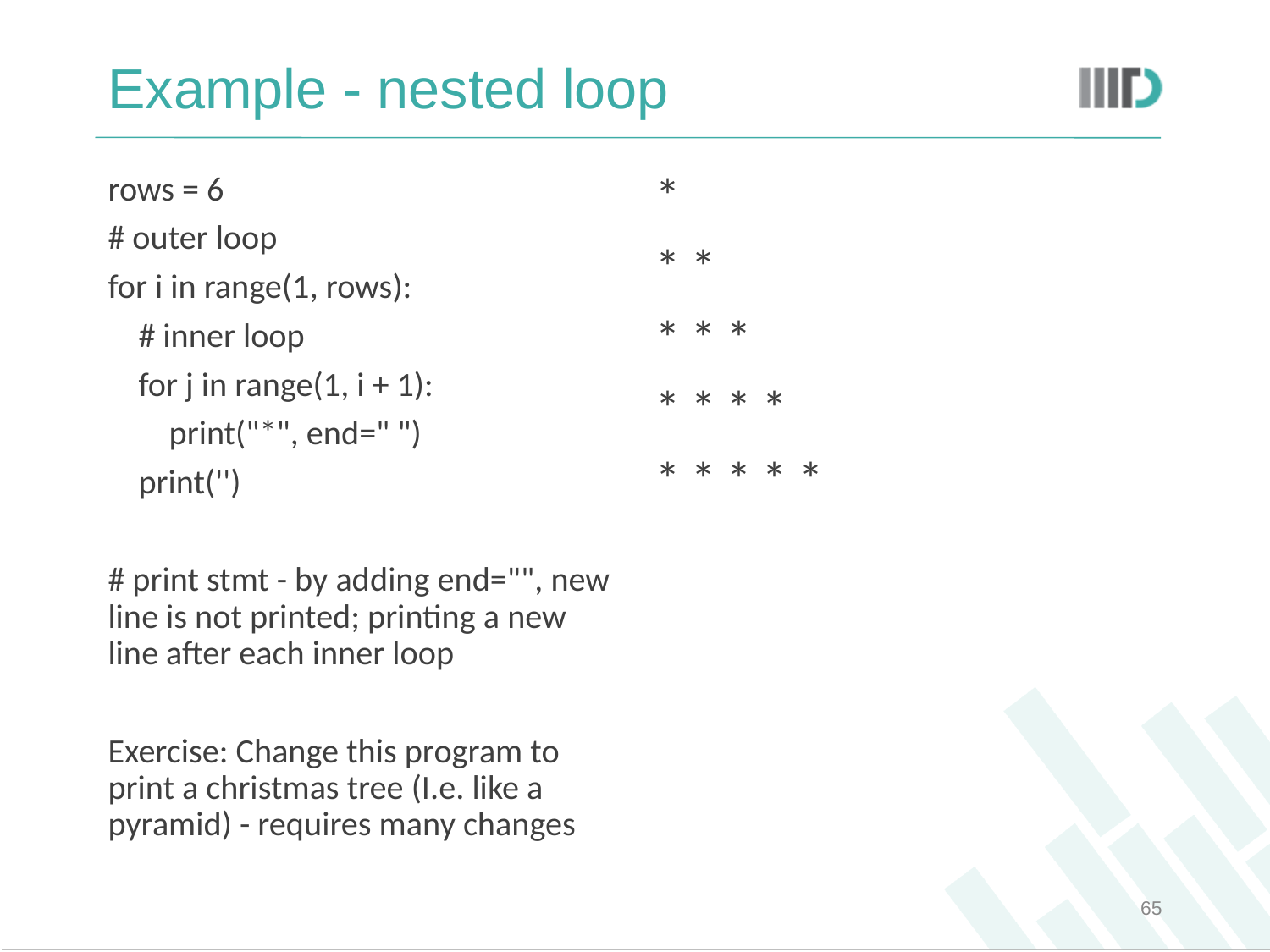

# Example - nested loop
rows = 6
# outer loop
for i in range(1, rows):
    # inner loop
    for j in range(1, i + 1):
        print("*", end=" ")
    print('')

# print stmt - by adding end="", new line is not printed; printing a new line after each inner loop

Exercise: Change this program to print a christmas tree (I.e. like a pyramid) - requires many changes
*
* *
* * *
* * * *
* * * * *
65